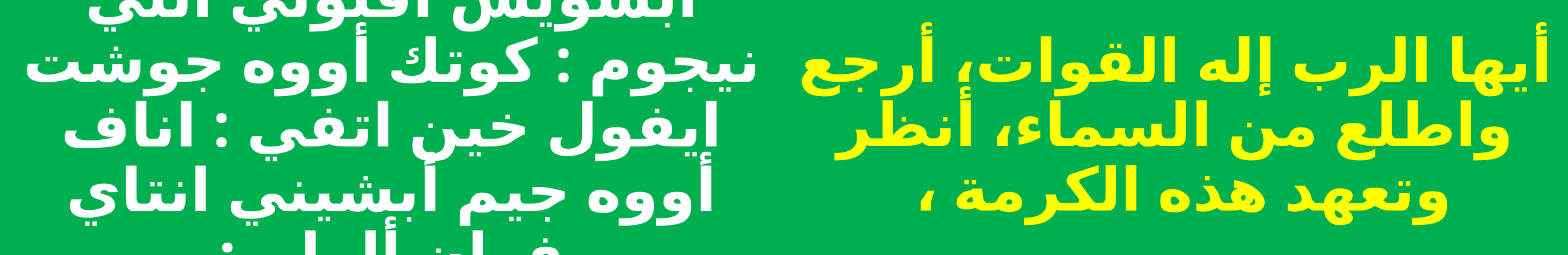

أبشويس افنوتي انتي نيجوم : كوتك أووه جوشت ايفول خين اتفي : اناف أووه جيم أبشيني انتاي فوان ألولى:
أيها الرب إله القوات، أرجع واطلع من السماء، أنظر وتعهد هذه الكرمة ،